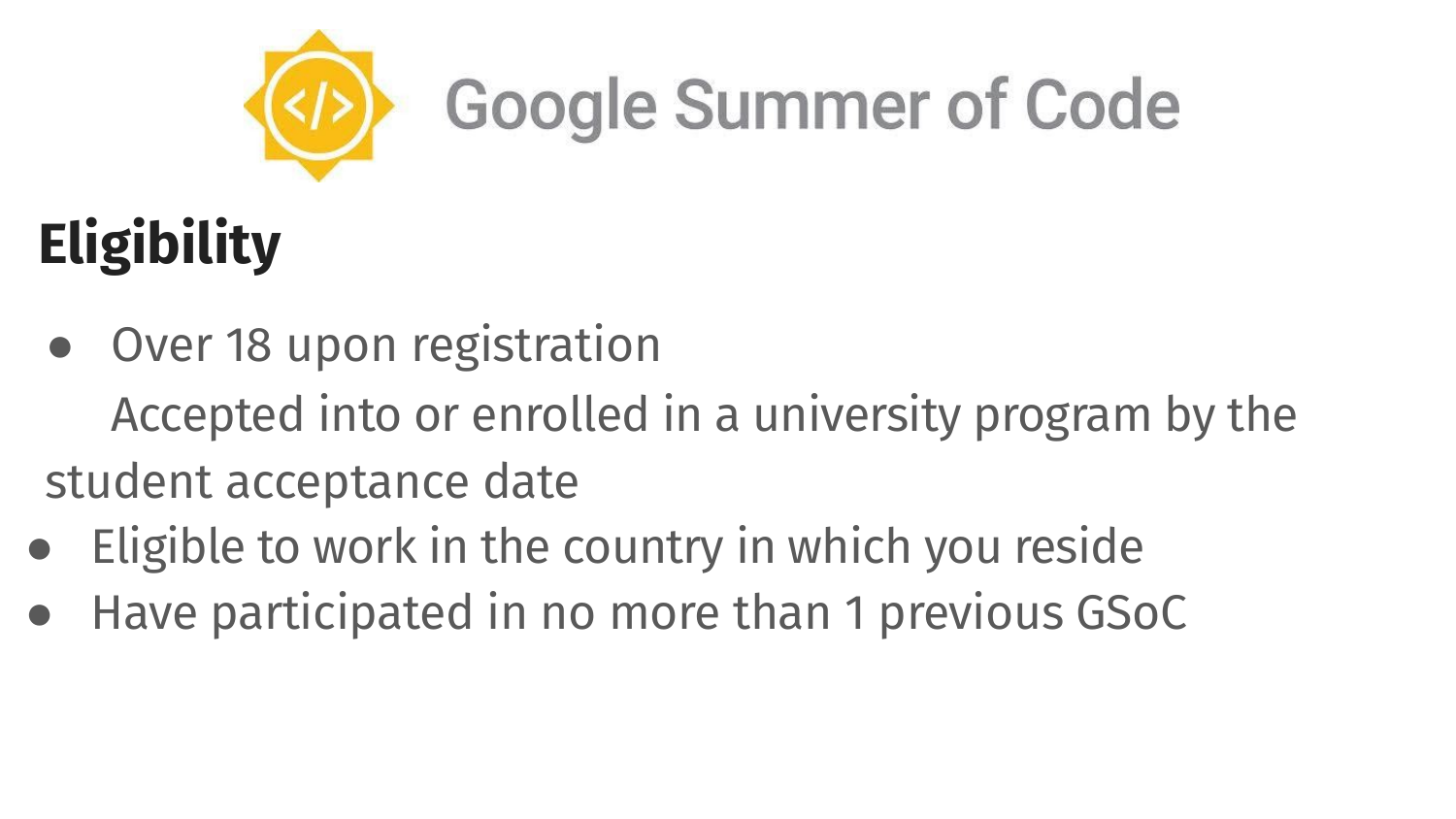

Eligibility
●  Over 18 upon registration
	Accepted into or enrolled in a university program by the
student acceptance date
●  Eligible to work in the country in which you reside
●  Have participated in no more than 1 previous GSoC